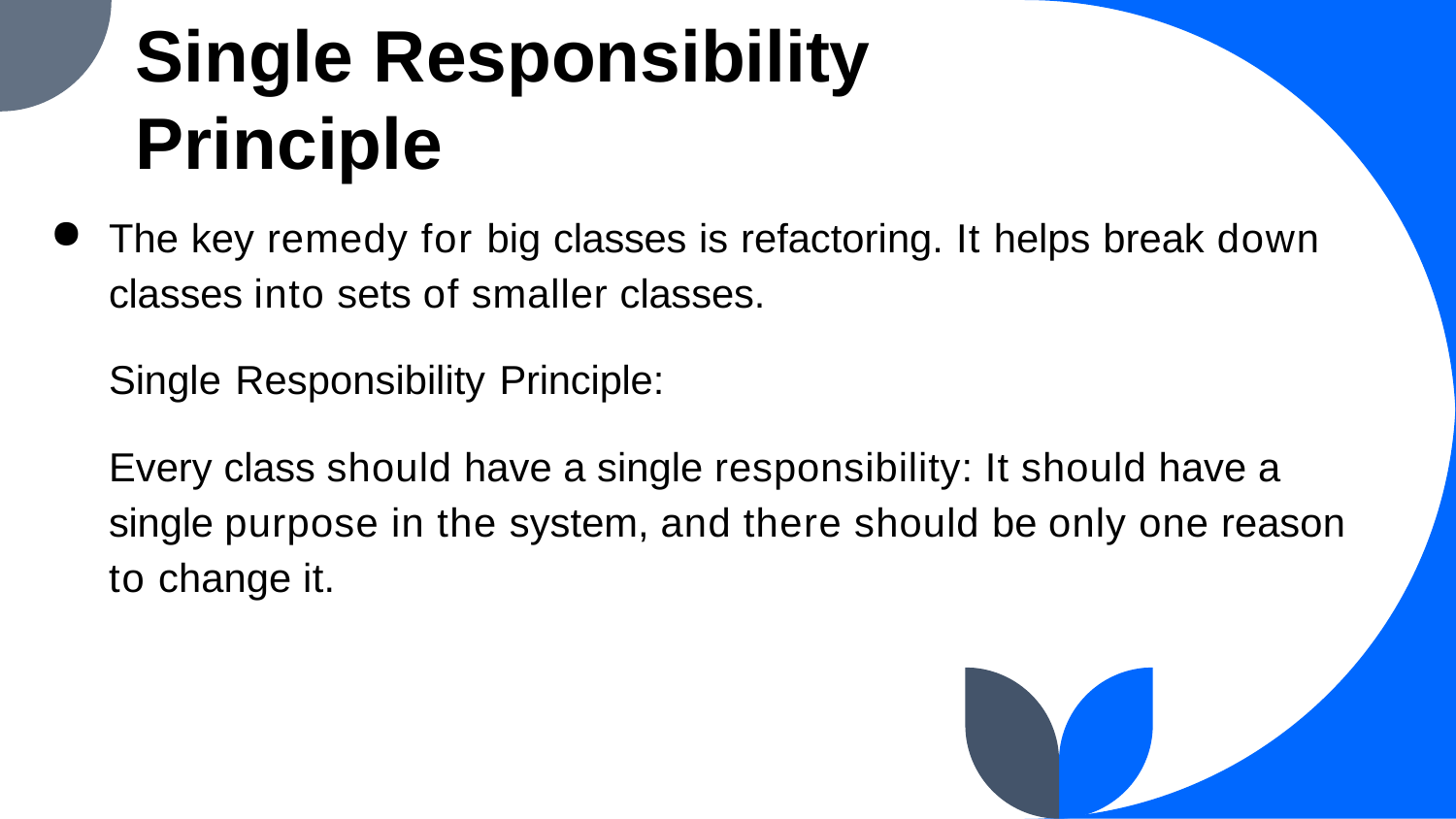

Single Responsibility Principle
The key remedy for big classes is refactoring. It helps break down classes into sets of smaller classes.
Single Responsibility Principle:
Every class should have a single responsibility: It should have a single purpose in the system, and there should be only one reason to change it.